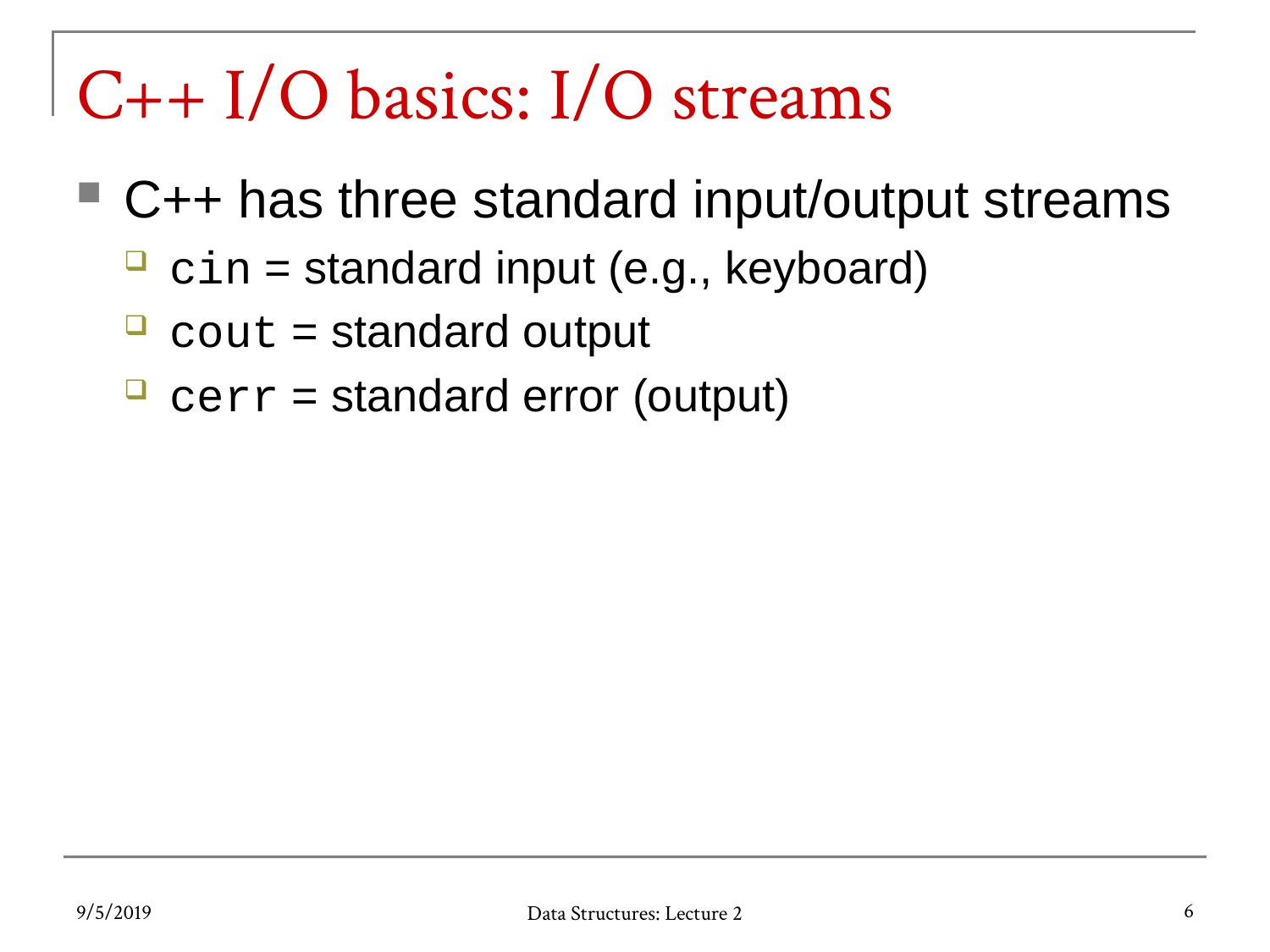

# C++ I/O basics: I/O streams
C++ has three standard input/output streams
cin = standard input (e.g., keyboard)
cout = standard output
cerr = standard error (output)
9/5/2019
6
Data Structures: Lecture 2